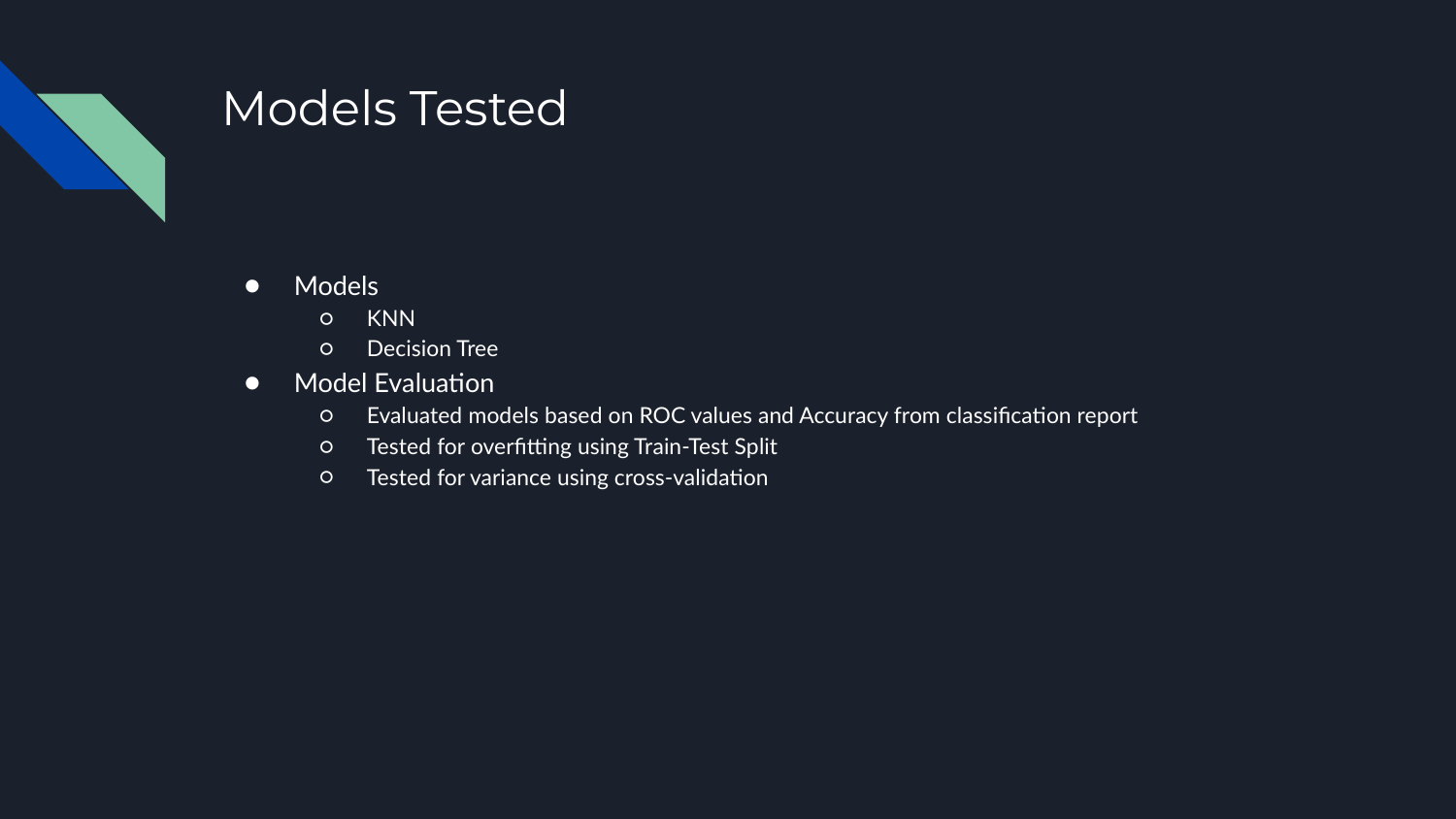

# Models Tested
Models
KNN
Decision Tree
Model Evaluation
Evaluated models based on ROC values and Accuracy from classification report
Tested for overfitting using Train-Test Split
Tested for variance using cross-validation